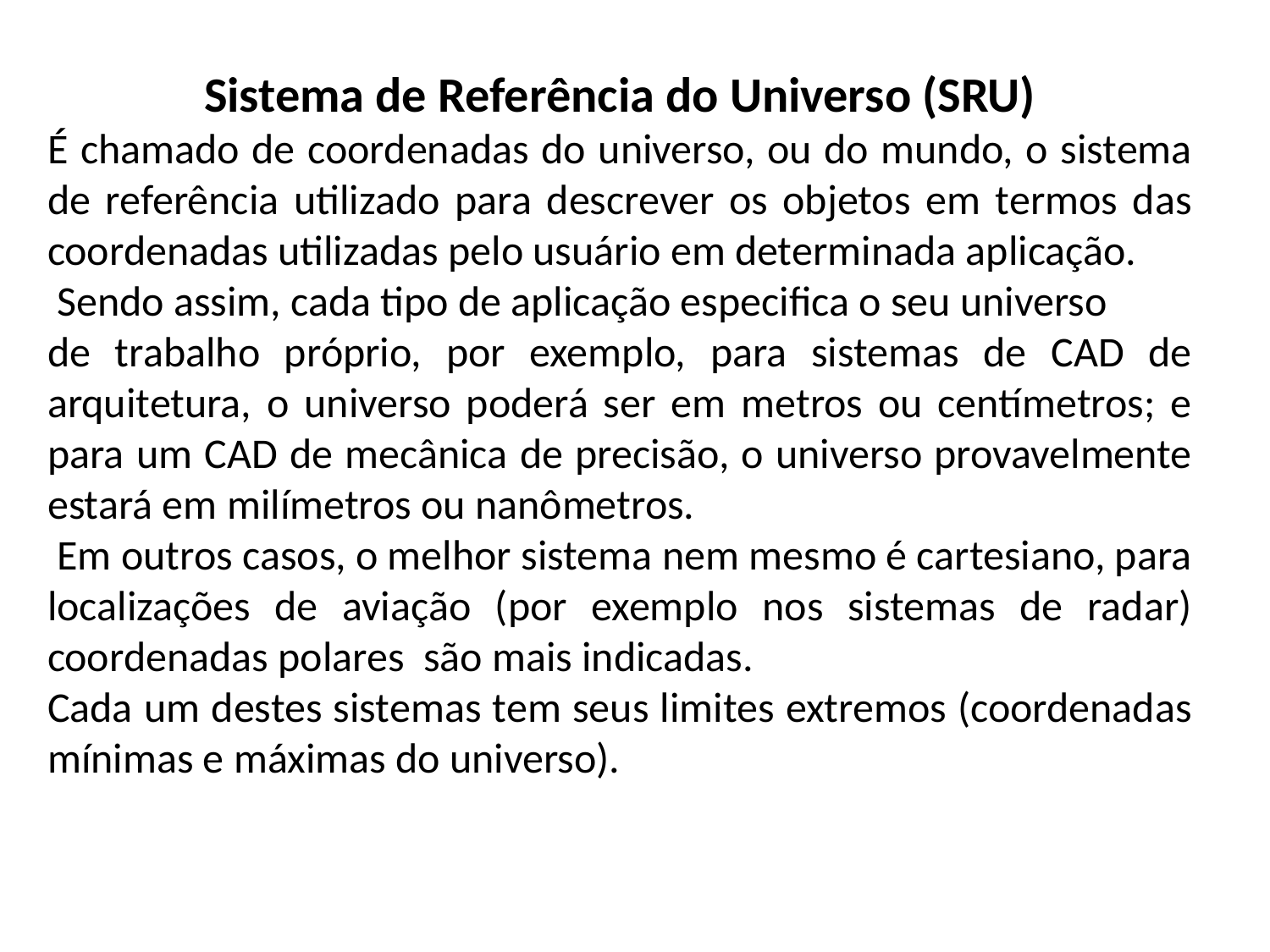

Sistema de Referência do Universo (SRU)
É chamado de coordenadas do universo, ou do mundo, o sistema de referência utilizado para descrever os objetos em termos das coordenadas utilizadas pelo usuário em determinada aplicação.
 Sendo assim, cada tipo de aplicação especifica o seu universo
de trabalho próprio, por exemplo, para sistemas de CAD de arquitetura, o universo poderá ser em metros ou centímetros; e para um CAD de mecânica de precisão, o universo provavelmente estará em milímetros ou nanômetros.
 Em outros casos, o melhor sistema nem mesmo é cartesiano, para localizações de aviação (por exemplo nos sistemas de radar) coordenadas polares  são mais indicadas.
Cada um destes sistemas tem seus limites extremos (coordenadas mínimas e máximas do universo).